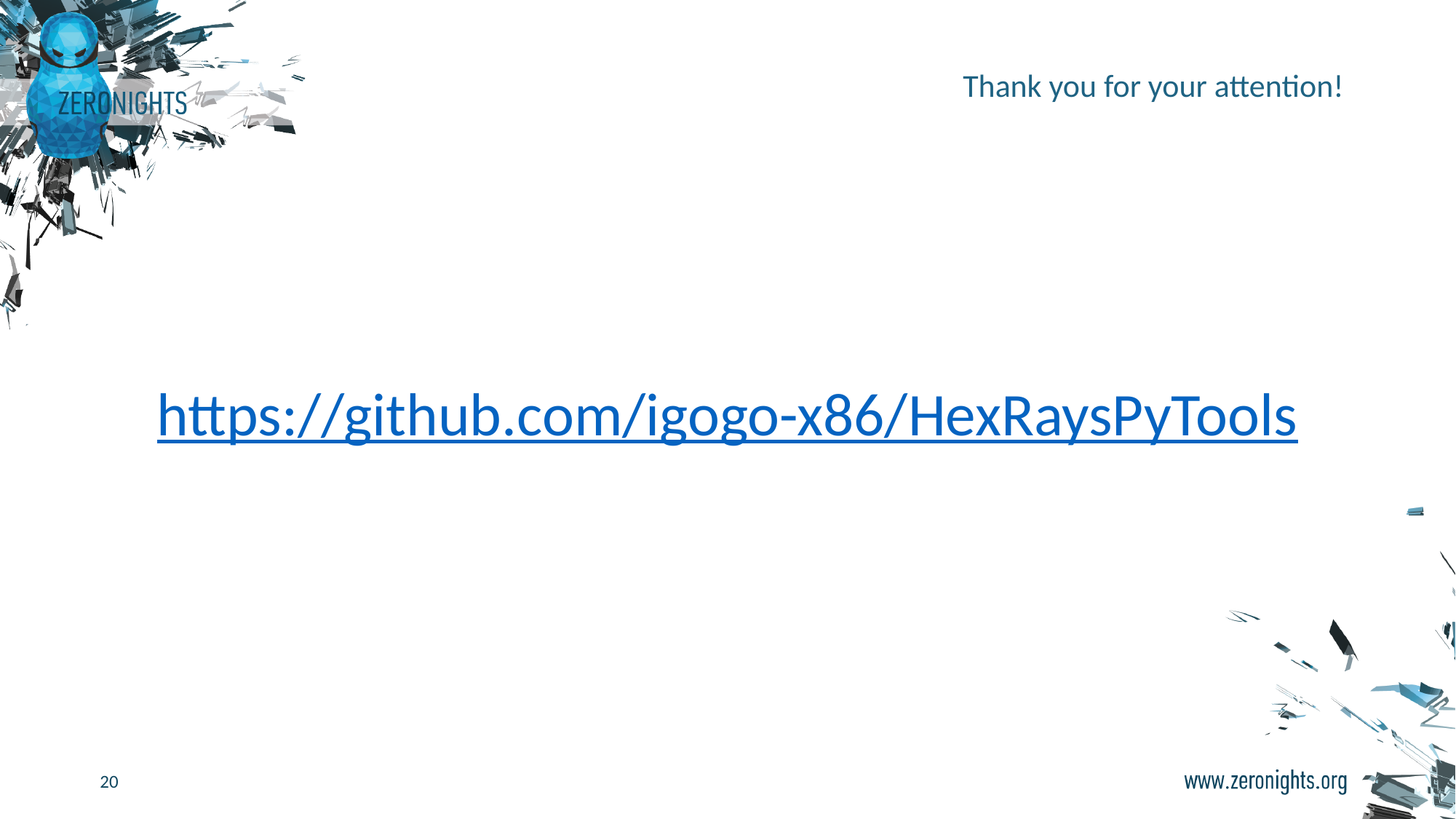

# Thank you for your attention!
https://github.com/igogo-x86/HexRaysPyTools
20